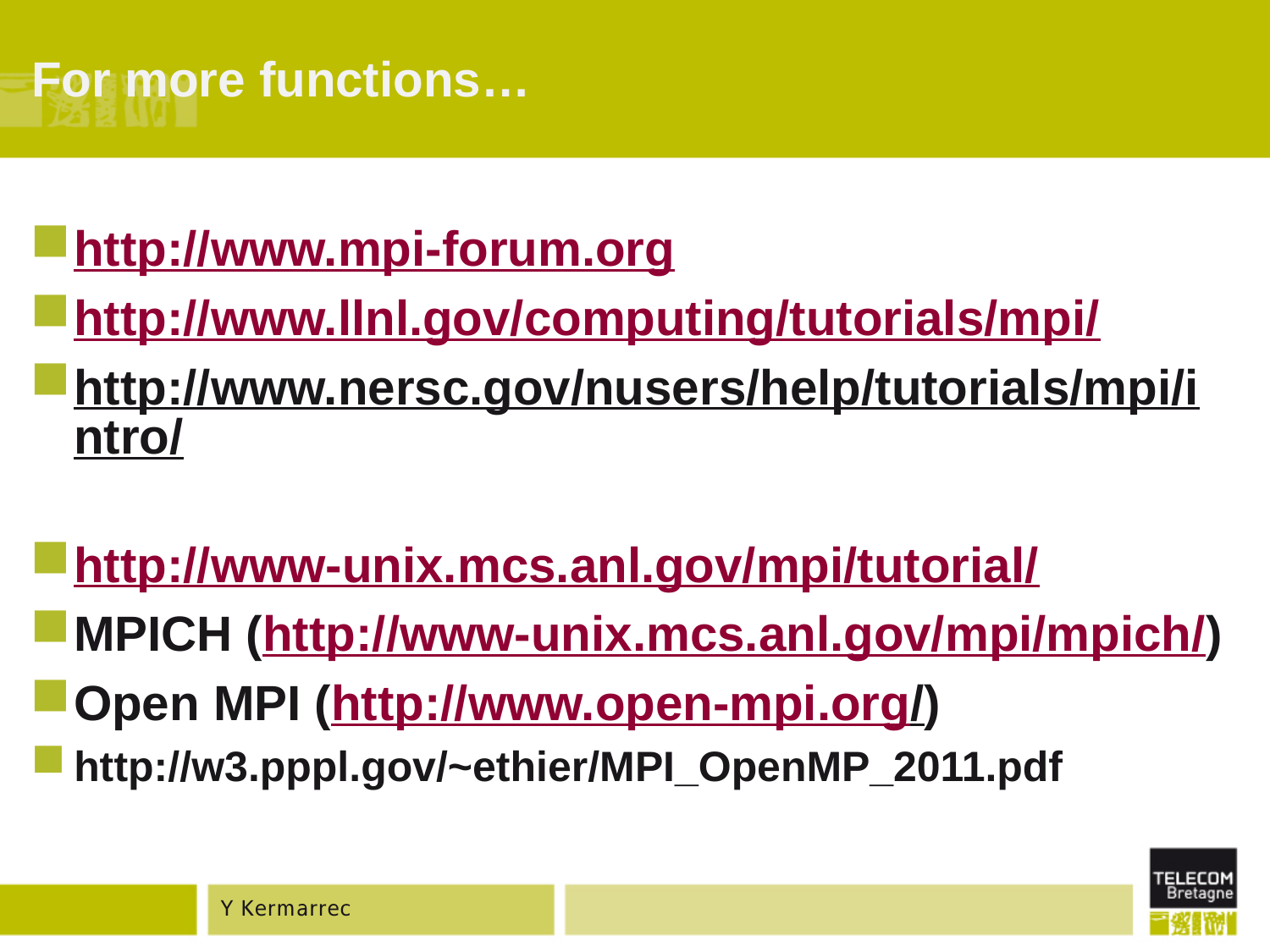

# For more functions…
http://www.mpi-forum.org
http://www.llnl.gov/computing/tutorials/mpi/
http://www.nersc.gov/nusers/help/tutorials/mpi/intro/
http://www-unix.mcs.anl.gov/mpi/tutorial/
MPICH (http://www-unix.mcs.anl.gov/mpi/mpich/)
Open MPI (http://www.open-mpi.org/)
http://w3.pppl.gov/~ethier/MPI_OpenMP_2011.pdf